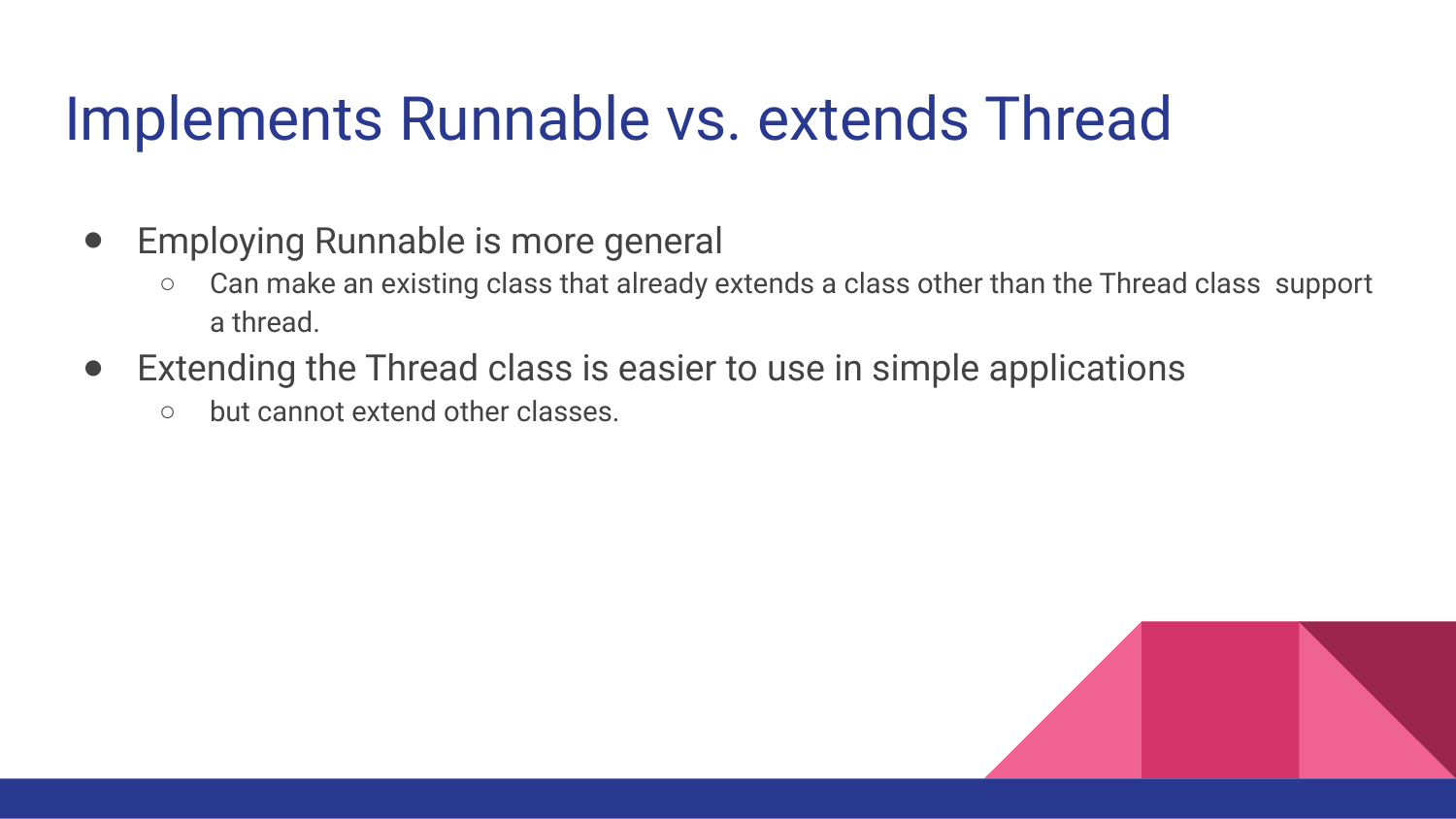

# Implements Runnable vs. extends Thread
Employing Runnable is more general
Can make an existing class that already extends a class other than the Thread class  support a thread.
Extending the Thread class is easier to use in simple applications
but cannot extend other classes.